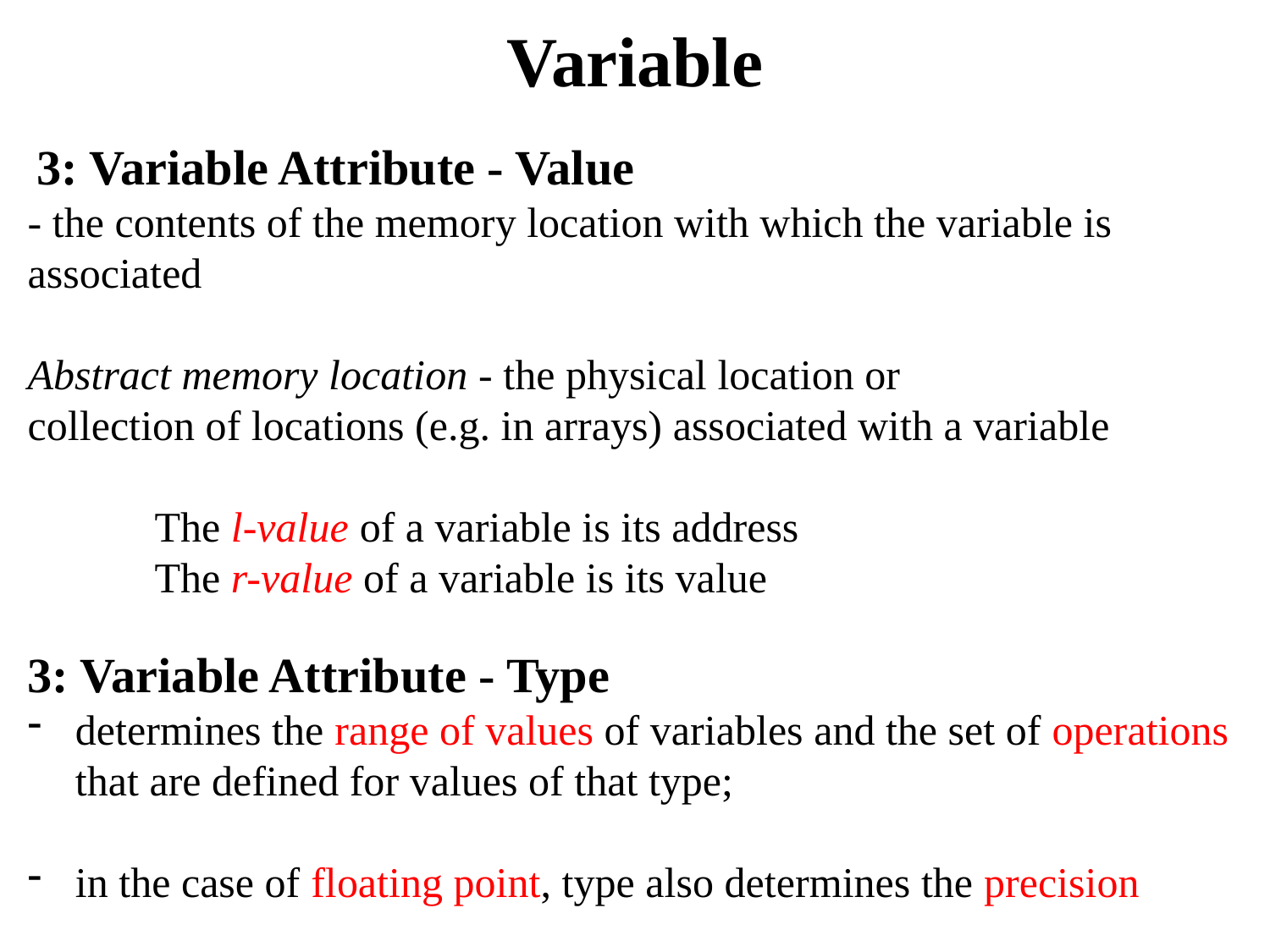

# Variable
 3: Variable Attribute - Value
- the contents of the memory location with which the variable is associated

Abstract memory location - the physical location or
collection of locations (e.g. in arrays) associated with a variable

	The l-value of a variable is its address
	The r-value of a variable is its value

3: Variable Attribute - Type
determines the range of values of variables and the set of operations that are defined for values of that type;

in the case of floating point, type also determines the precision